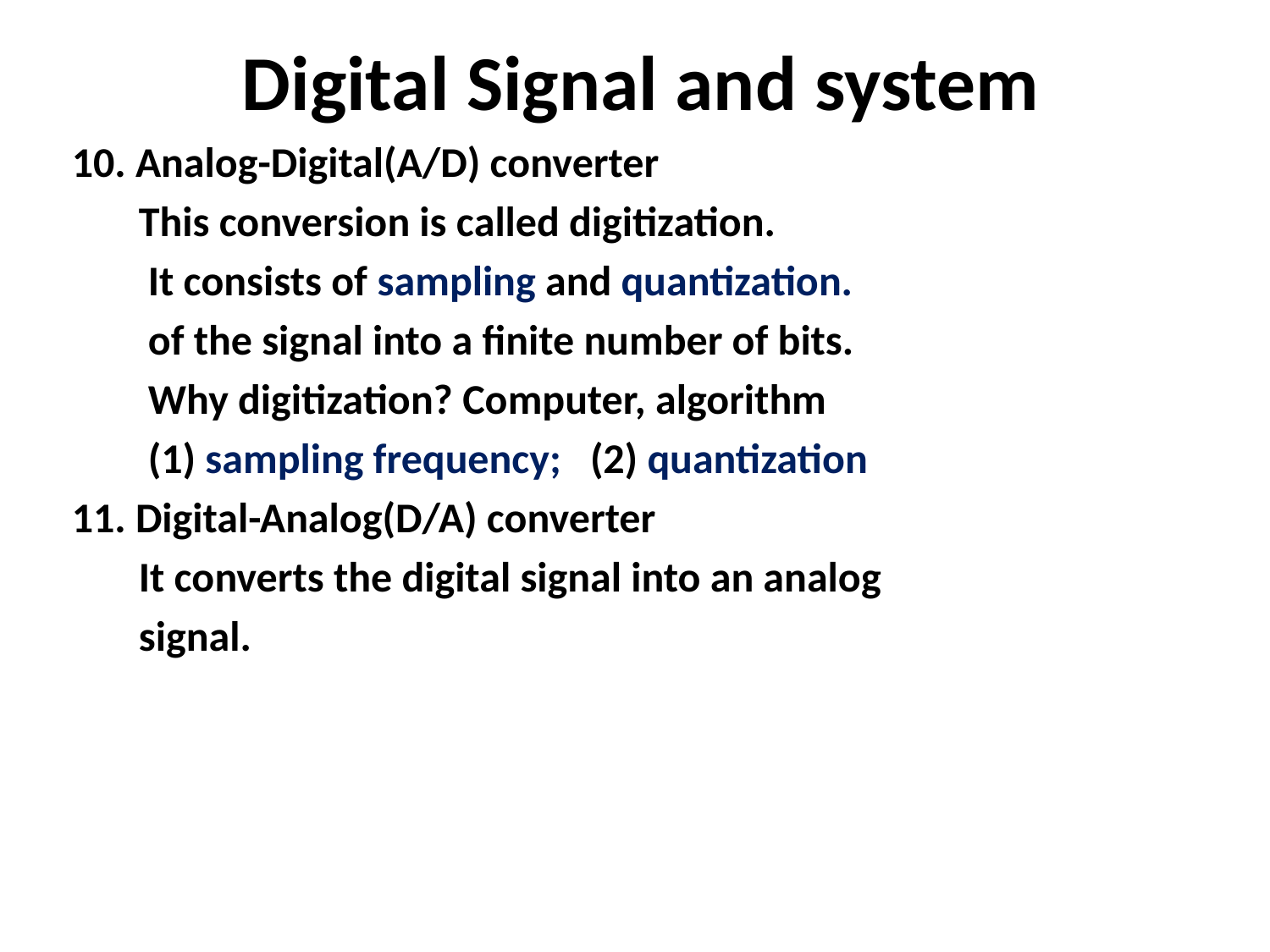

# Digital Signal and system
10. Analog-Digital(A/D) converter
       This conversion is called digitization.
        It consists of sampling and quantization.
        of the signal into a finite number of bits.
        Why digitization? Computer, algorithm
        (1) sampling frequency;   (2) quantization
11. Digital-Analog(D/A) converter
       It converts the digital signal into an analog
       signal.